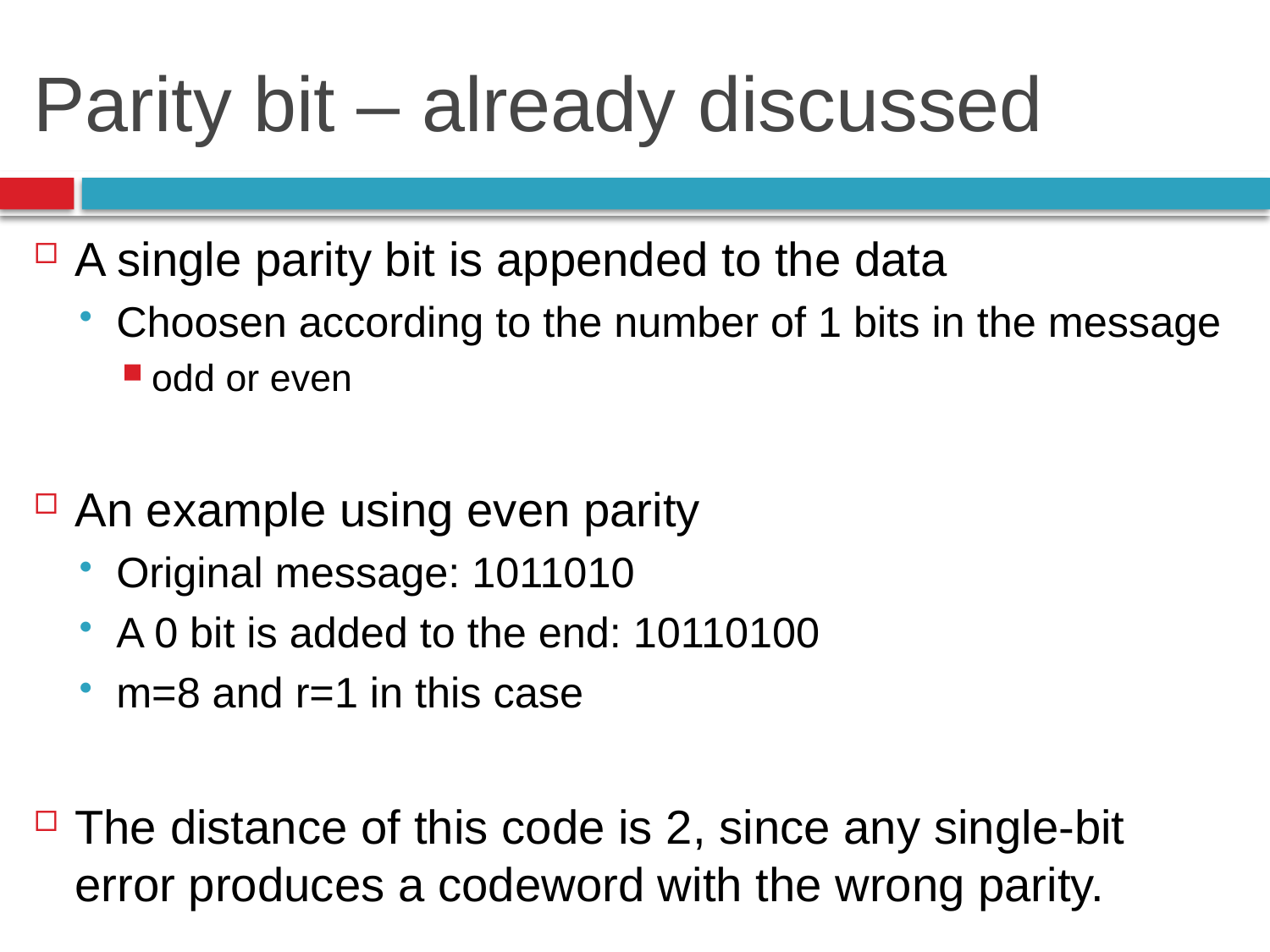

# Parity bit – already discussed
A single parity bit is appended to the data
Choosen according to the number of 1 bits in the message
odd or even

An example using even parity
Original message: 1011010
A 0 bit is added to the end: 10110100
m=8 and r=1 in this case

The distance of this code is 2, since any single-bit error produces a codeword with the wrong parity.